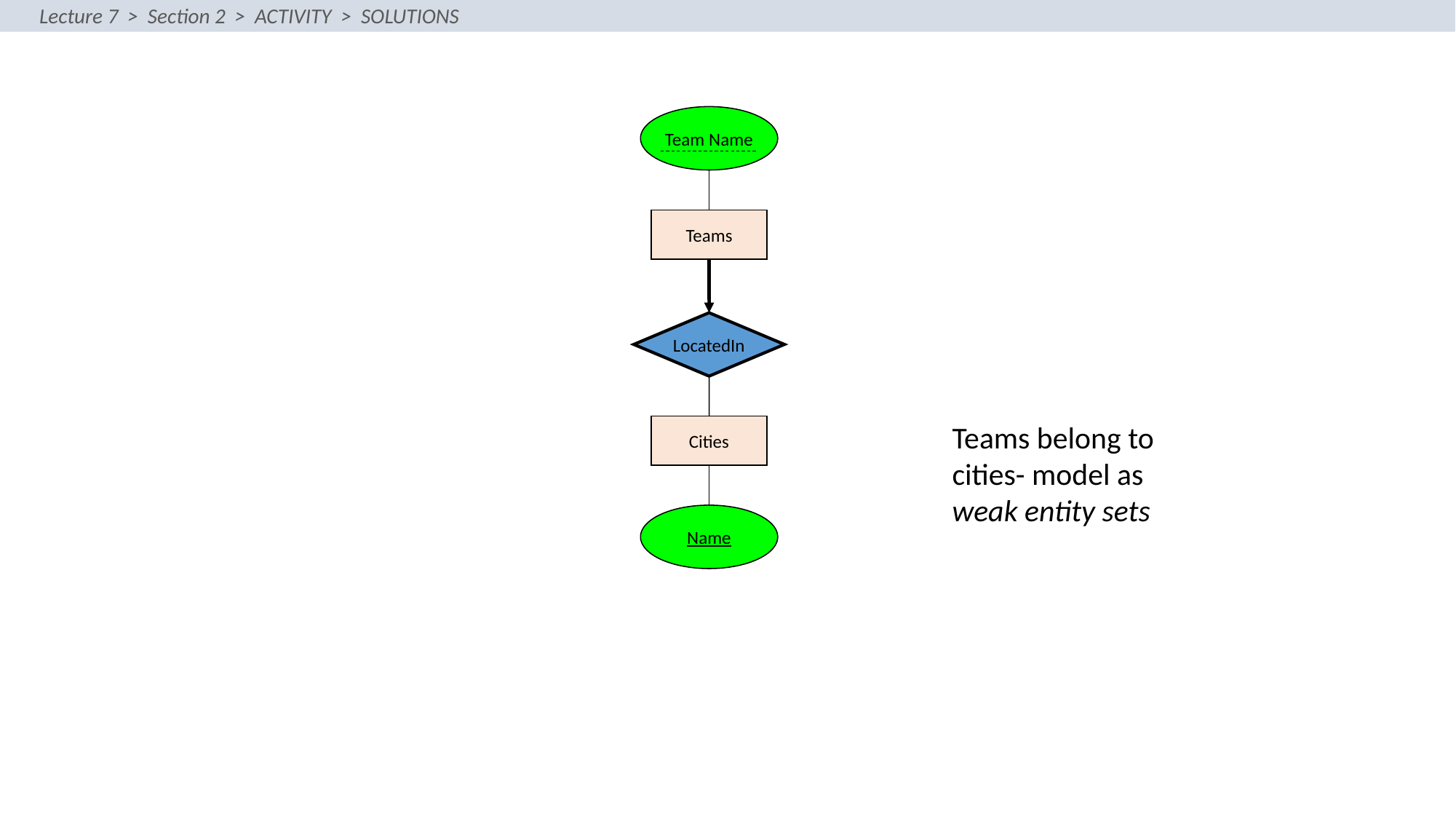

Lecture 7  >  Section 2  >  ACTIVITY  >  SOLUTIONS
Team Name
Teams
LocatedIn
Teams belong to cities- model as weak entity sets
Cities
Name